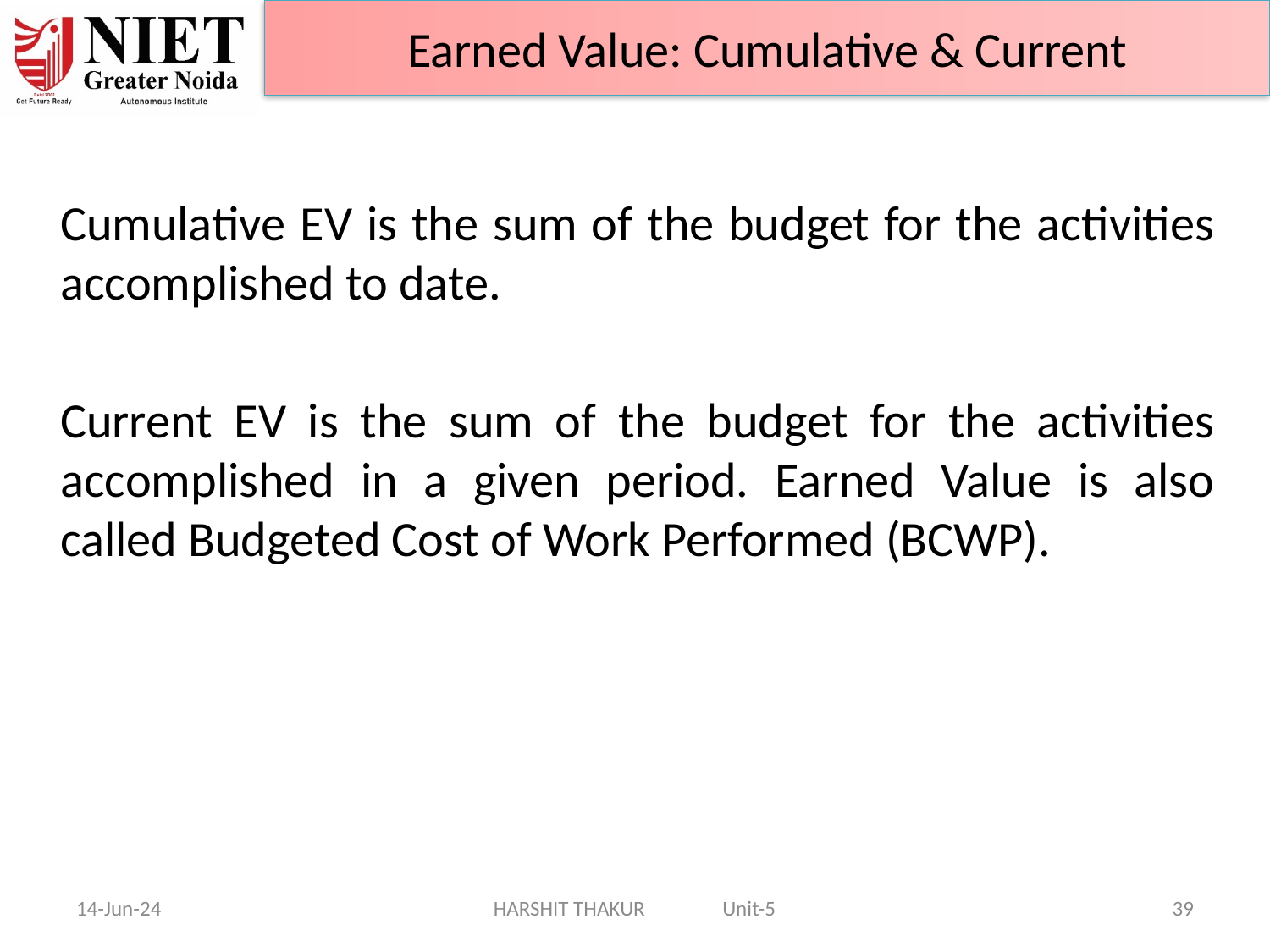

Earned Value: Cumulative & Current

	Cumulative EV is the sum of the budget for the activities accomplished to date.

	Current EV is the sum of the budget for the activities accomplished in a given period. Earned Value is also called Budgeted Cost of Work Performed (BCWP).

14-Jun-24
HARSHIT THAKUR                Unit-5
39